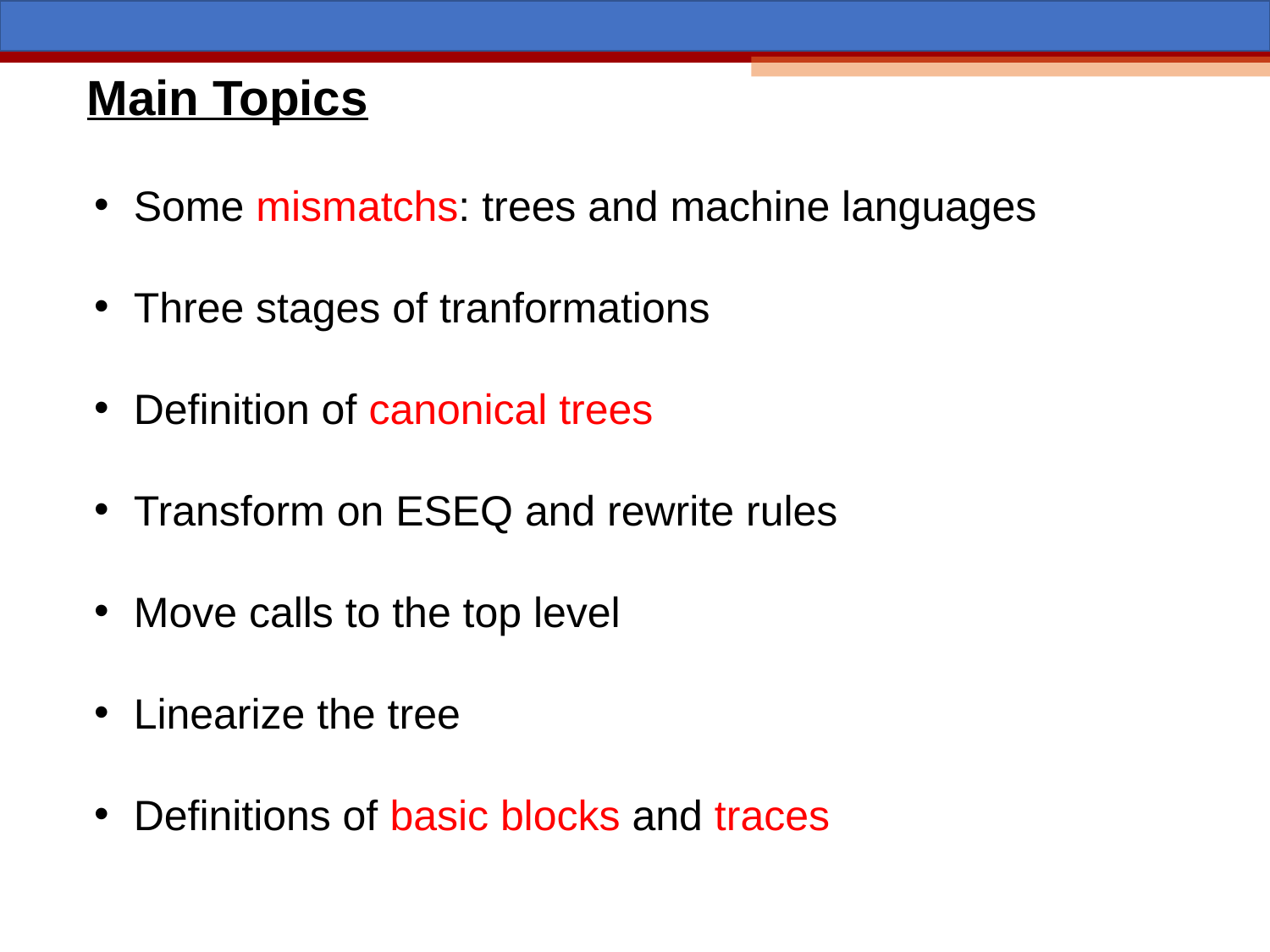

Main Topics
Some mismatchs: trees and machine languages

Three stages of tranformations

Definition of canonical trees

Transform on ESEQ and rewrite rules

Move calls to the top level

Linearize the tree

Definitions of basic blocks and traces